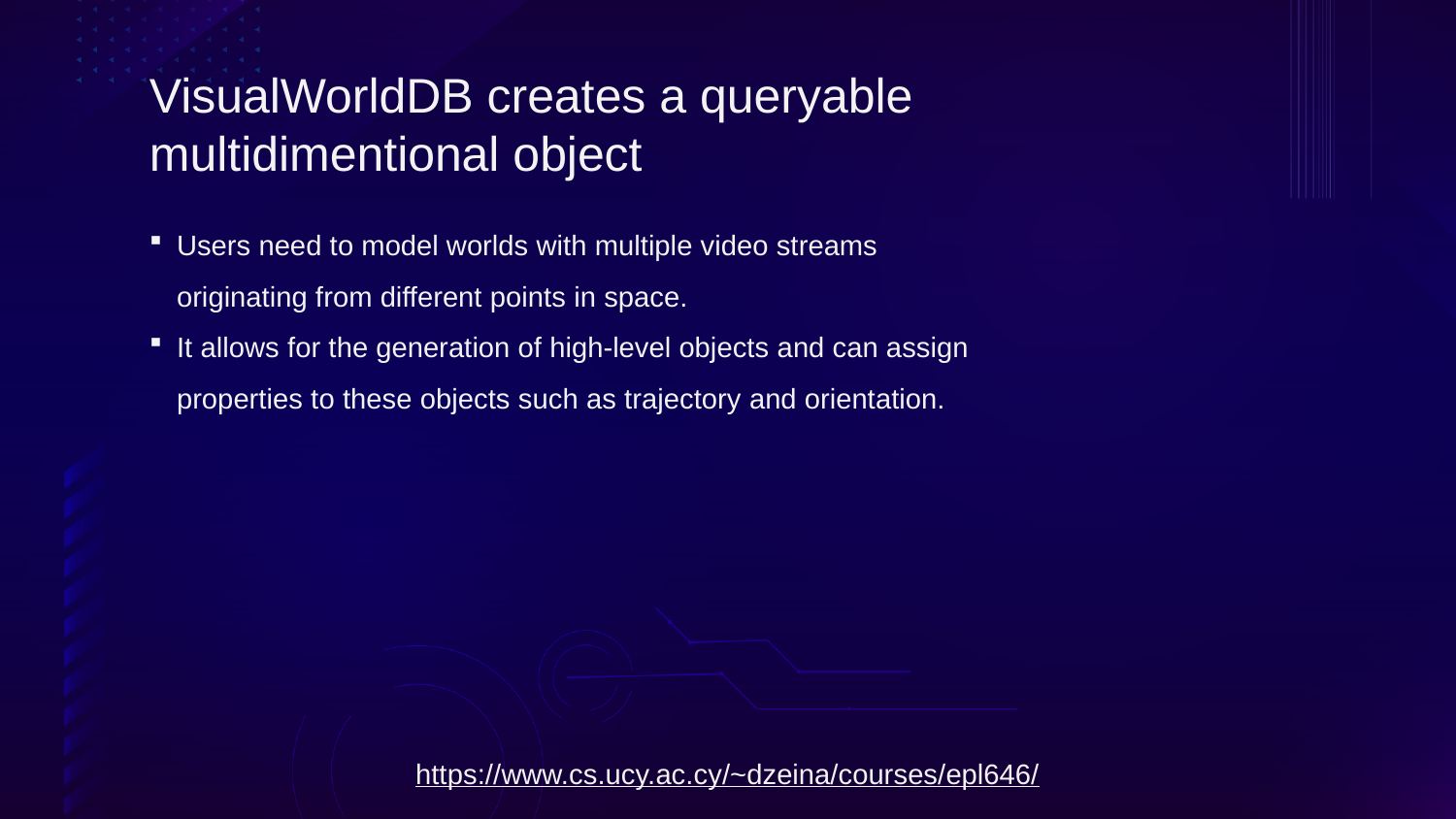

# VisualWorldDB creates a queryable multidimentional object
Users need to model worlds with multiple video streams originating from different points in space.
It allows for the generation of high-level objects and can assign properties to these objects such as trajectory and orientation.
https://www.cs.ucy.ac.cy/~dzeina/courses/epl646/